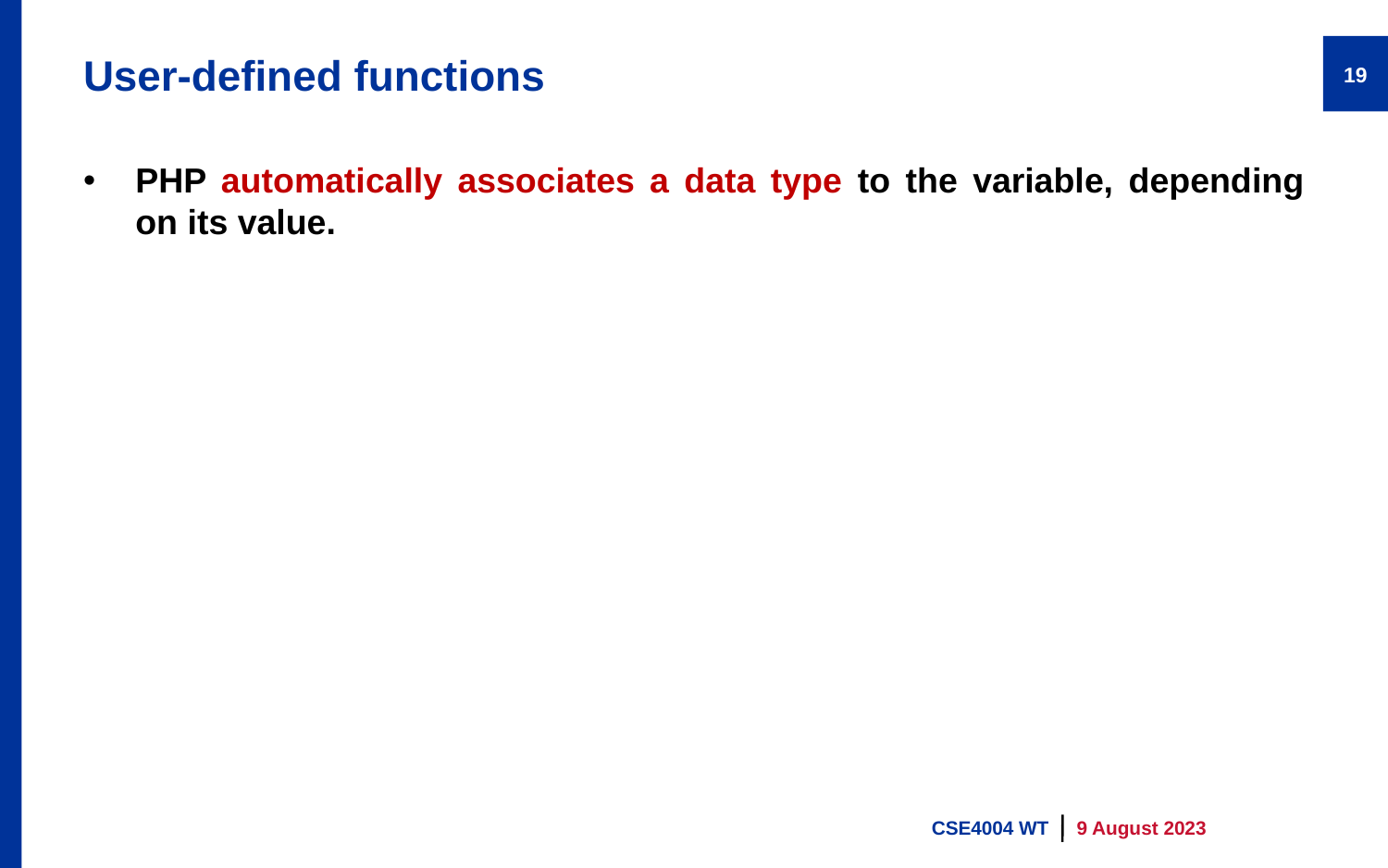

# User-defined functions
19
PHP automatically associates a data type to the variable, depending on its value.

CSE4004 WT
9 August 2023